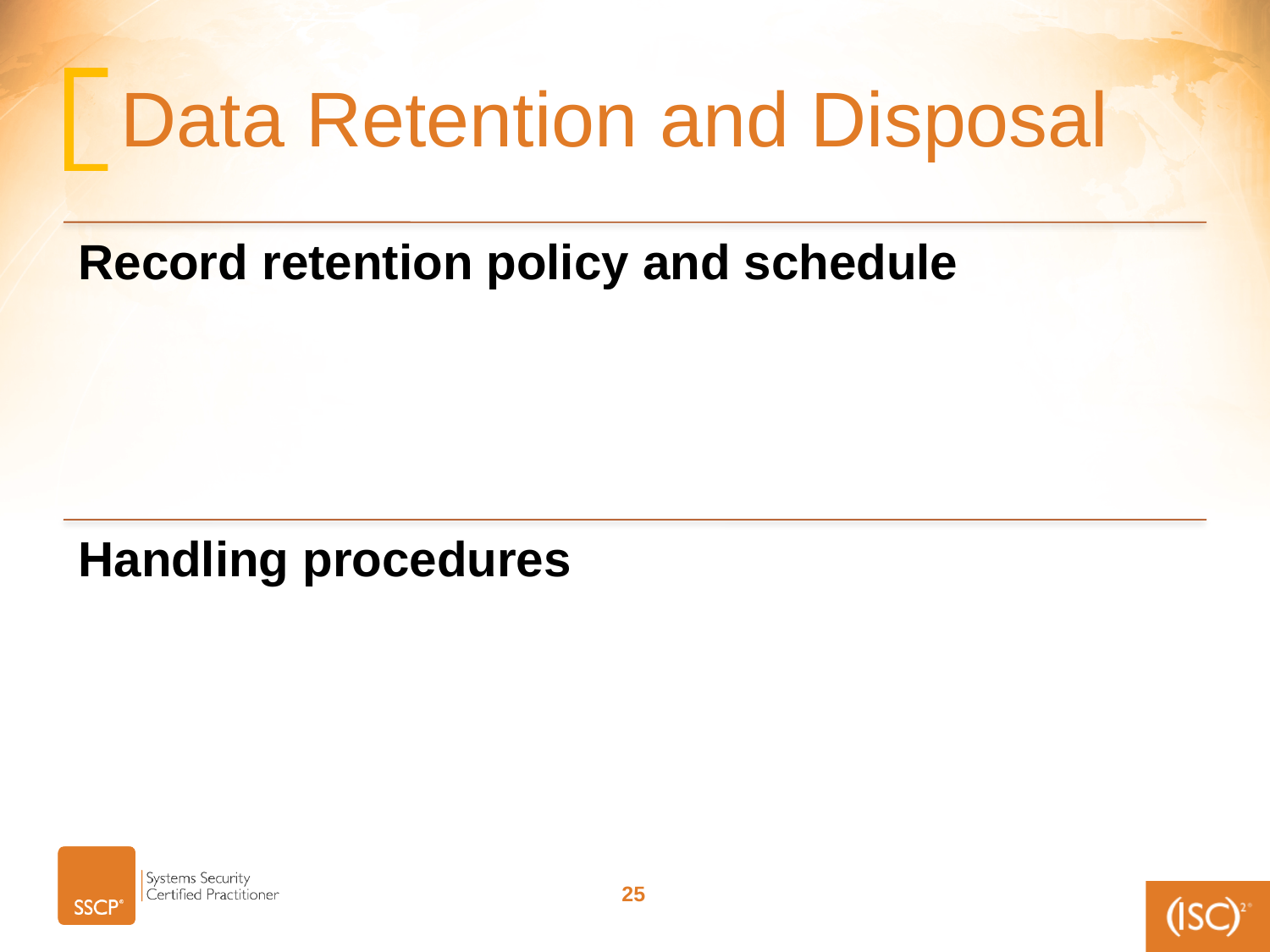

# Data Retention and Disposal
Record retention policy and schedule
Handling procedures